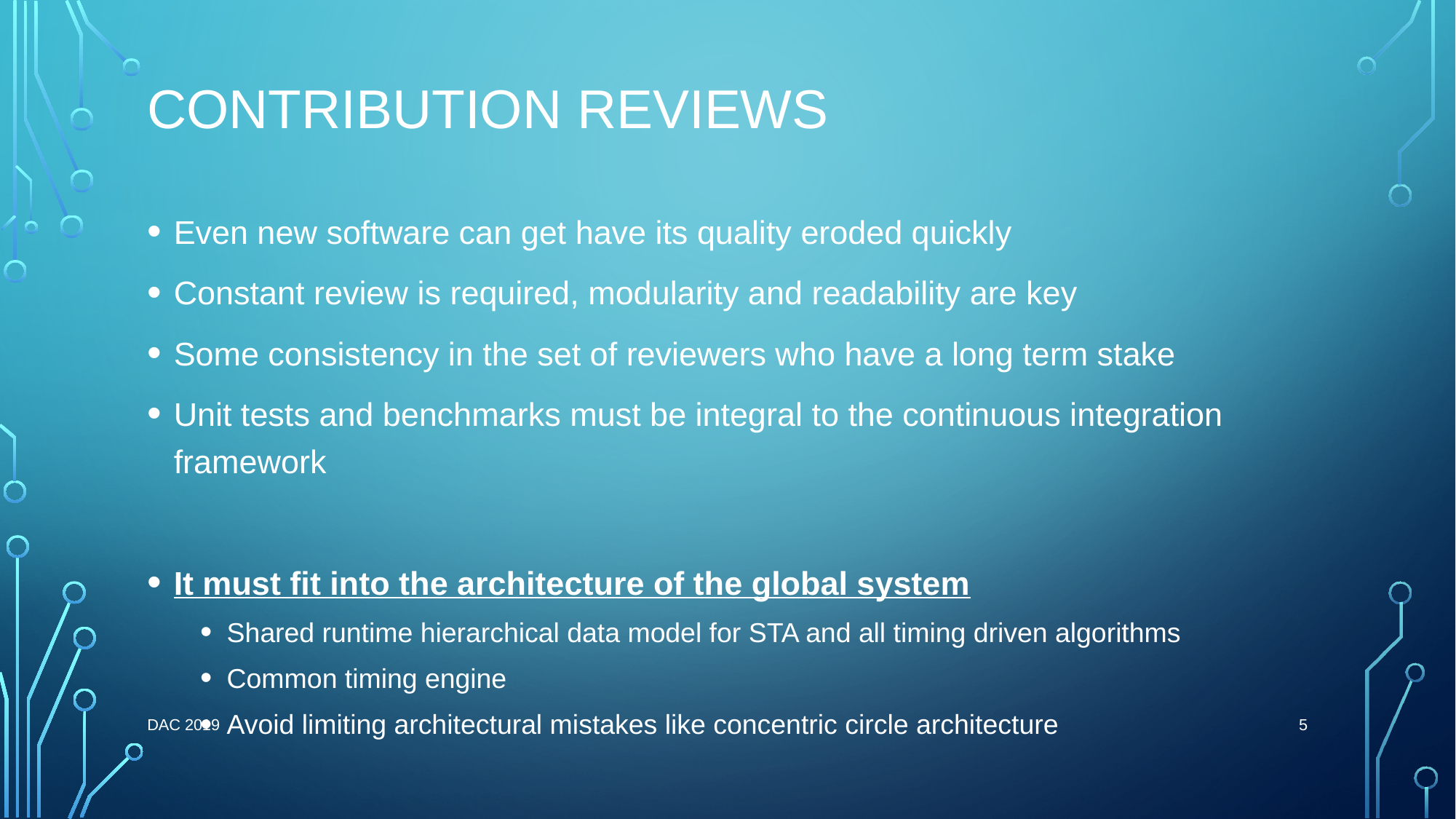

# Contribution reviews
Even new software can get have its quality eroded quickly
Constant review is required, modularity and readability are key
Some consistency in the set of reviewers who have a long term stake
Unit tests and benchmarks must be integral to the continuous integration framework

It must fit into the architecture of the global system
Shared runtime hierarchical data model for STA and all timing driven algorithms
Common timing engine
Avoid limiting architectural mistakes like concentric circle architecture

5
DAC 2019